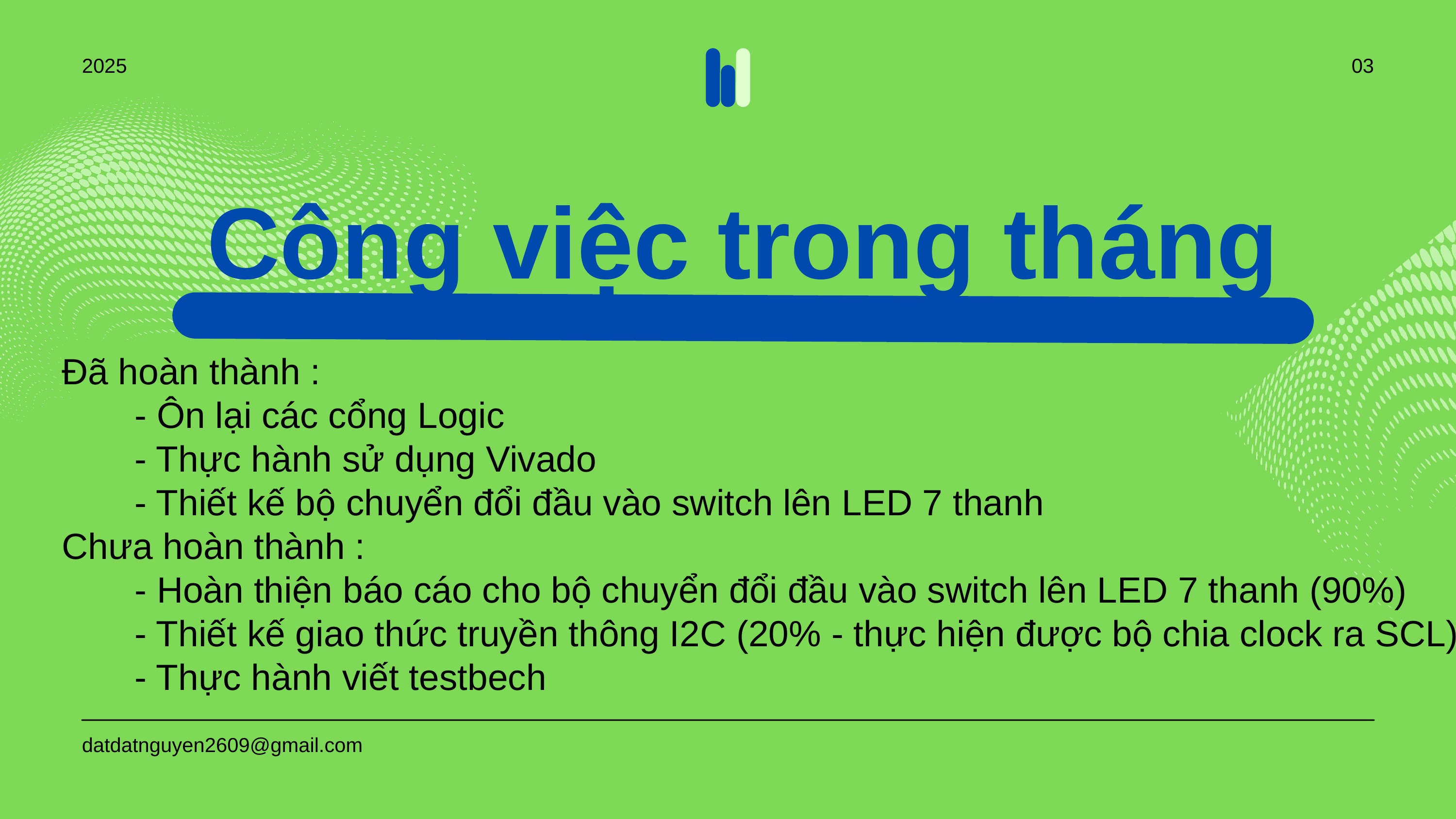

2025
03

Công việc trong tháng

Đã hoàn thành :
	- Ôn lại các cổng Logic
	- Thực hành sử dụng Vivado
	- Thiết kế bộ chuyển đổi đầu vào switch lên LED 7 thanh
Chưa hoàn thành :
	- Hoàn thiện báo cáo cho bộ chuyển đổi đầu vào switch lên LED 7 thanh (90%)
	- Thiết kế giao thức truyền thông I2C (20% - thực hiện được bộ chia clock ra SCL)
	- Thực hành viết testbech

datdatnguyen2609@gmail.com